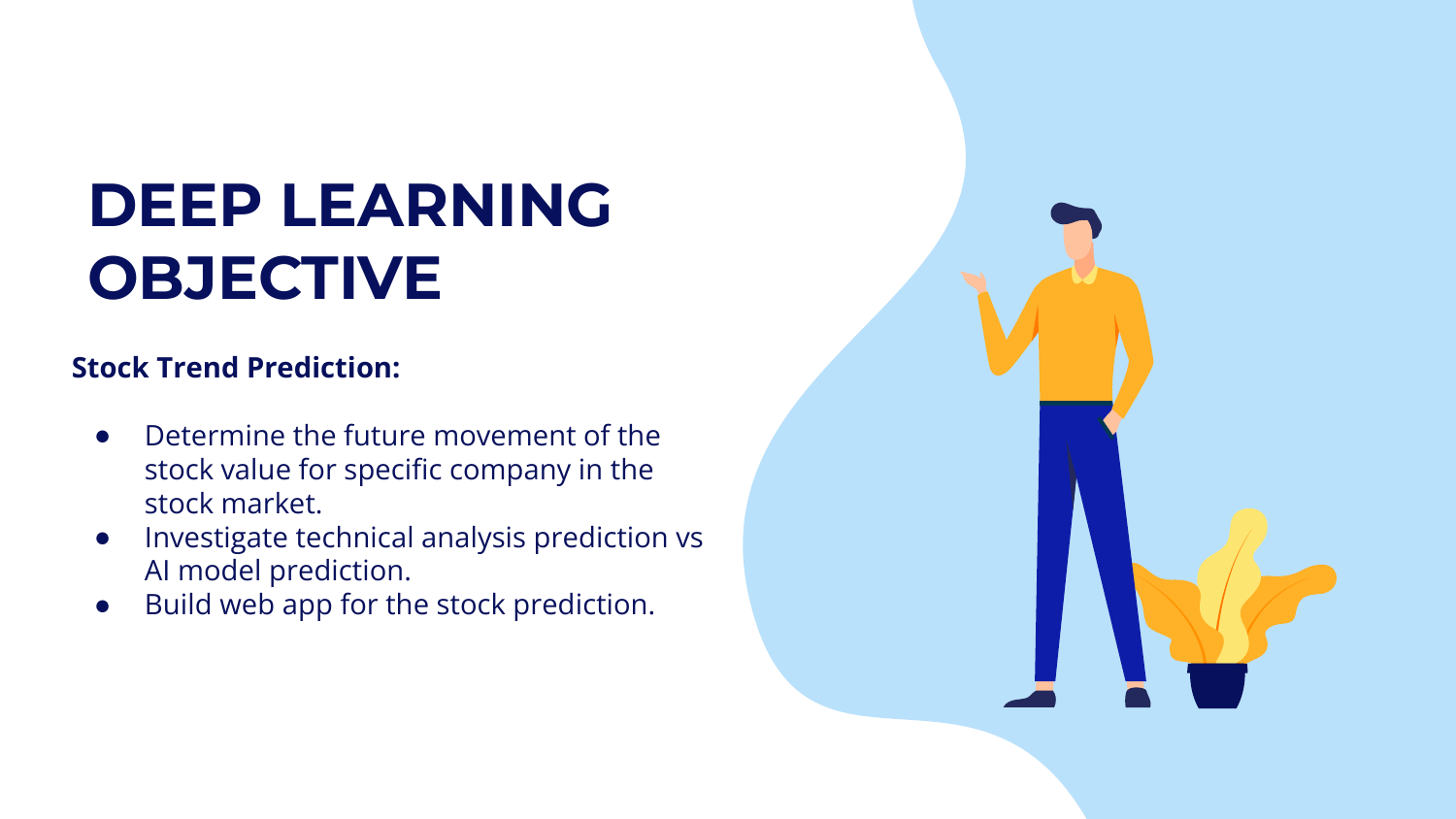

# DEEP LEARNING OBJECTIVE

Stock Trend Prediction:

Determine the future movement of the stock value for specific company in the stock market.
Investigate technical analysis prediction vs AI model prediction.
Build web app for the stock prediction.